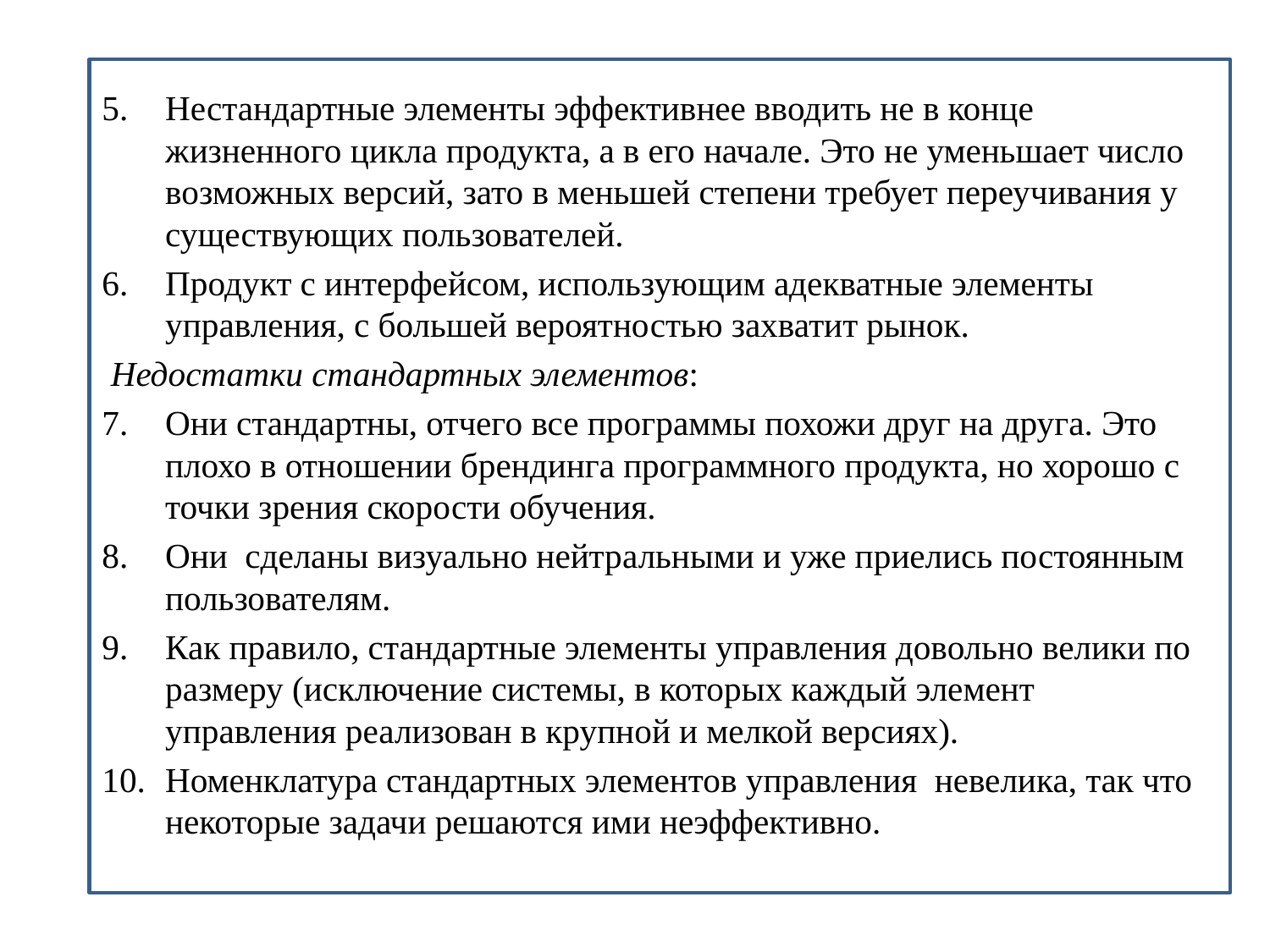

Нестандартные элементы эффективнее вводить не в конце жизненного цикла продукта, а в его начале. Это не уменьшает число возможных версий, зато в меньшей степени требует переучивания у существующих пользователей.
Продукт с интерфейсом, использующим адекватные элементы управления, с большей вероятностью захватит рынок.
 Недостатки стандартных элементов:
Они стандартны, отчего все программы похожи друг на друга. Это плохо в отношении брендинга программного продукта, но хорошо с точки зрения скорости обучения.
Они  сделаны визуально нейтральными и уже приелись постоянным пользователям.
Как правило, стандартные элементы управления довольно велики по размеру (исключение системы, в которых каждый элемент управления реализован в крупной и мелкой версиях).
Номенклатура стандартных элементов управления  невелика, так что некоторые задачи решаются ими неэффективно.